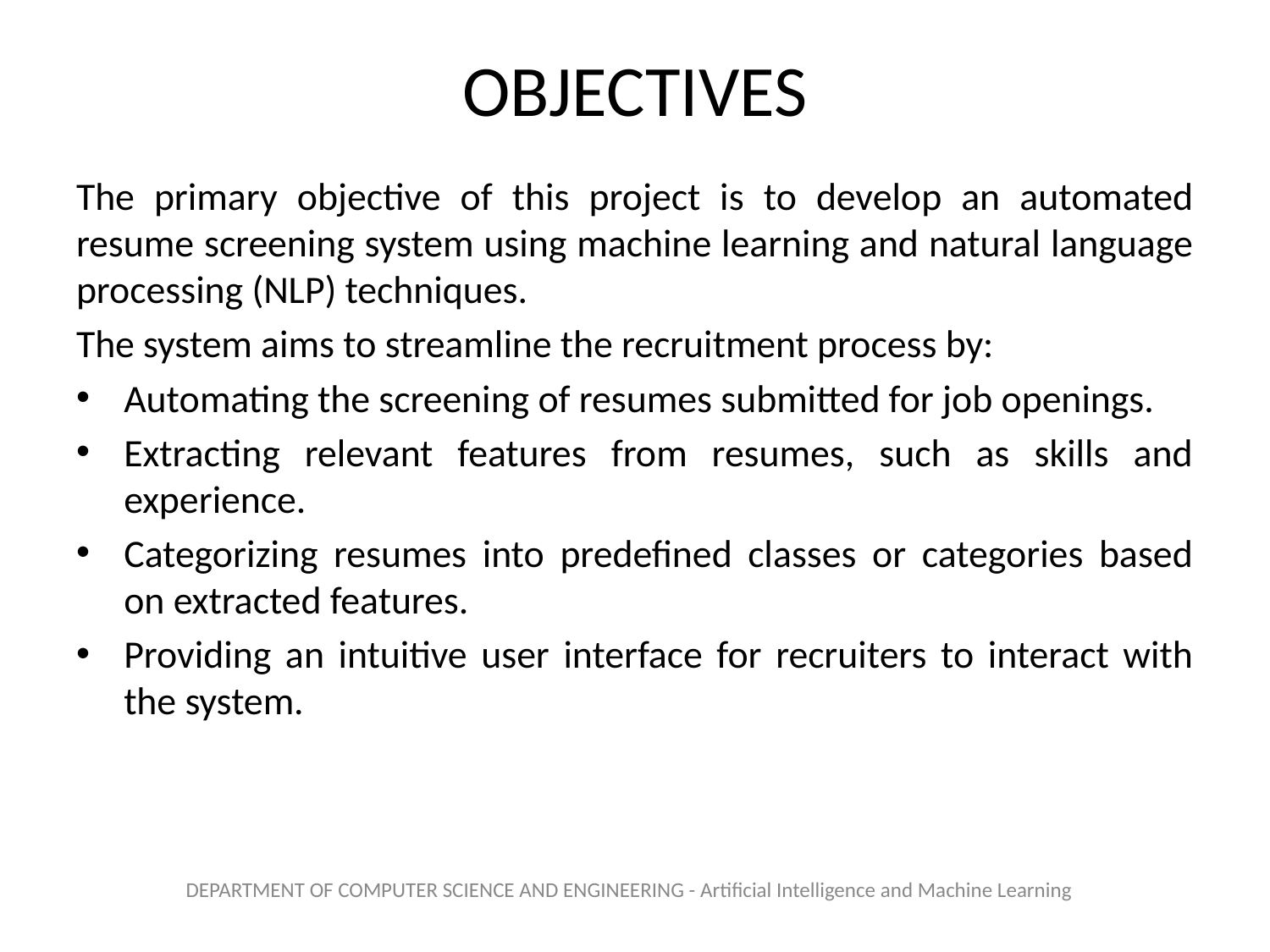

# OBJECTIVES
The primary objective of this project is to develop an automated resume screening system using machine learning and natural language processing (NLP) techniques.
The system aims to streamline the recruitment process by:
Automating the screening of resumes submitted for job openings.
Extracting relevant features from resumes, such as skills and experience.
Categorizing resumes into predefined classes or categories based on extracted features.
Providing an intuitive user interface for recruiters to interact with the system.

DEPARTMENT OF COMPUTER SCIENCE AND ENGINEERING - Artificial Intelligence and Machine Learning